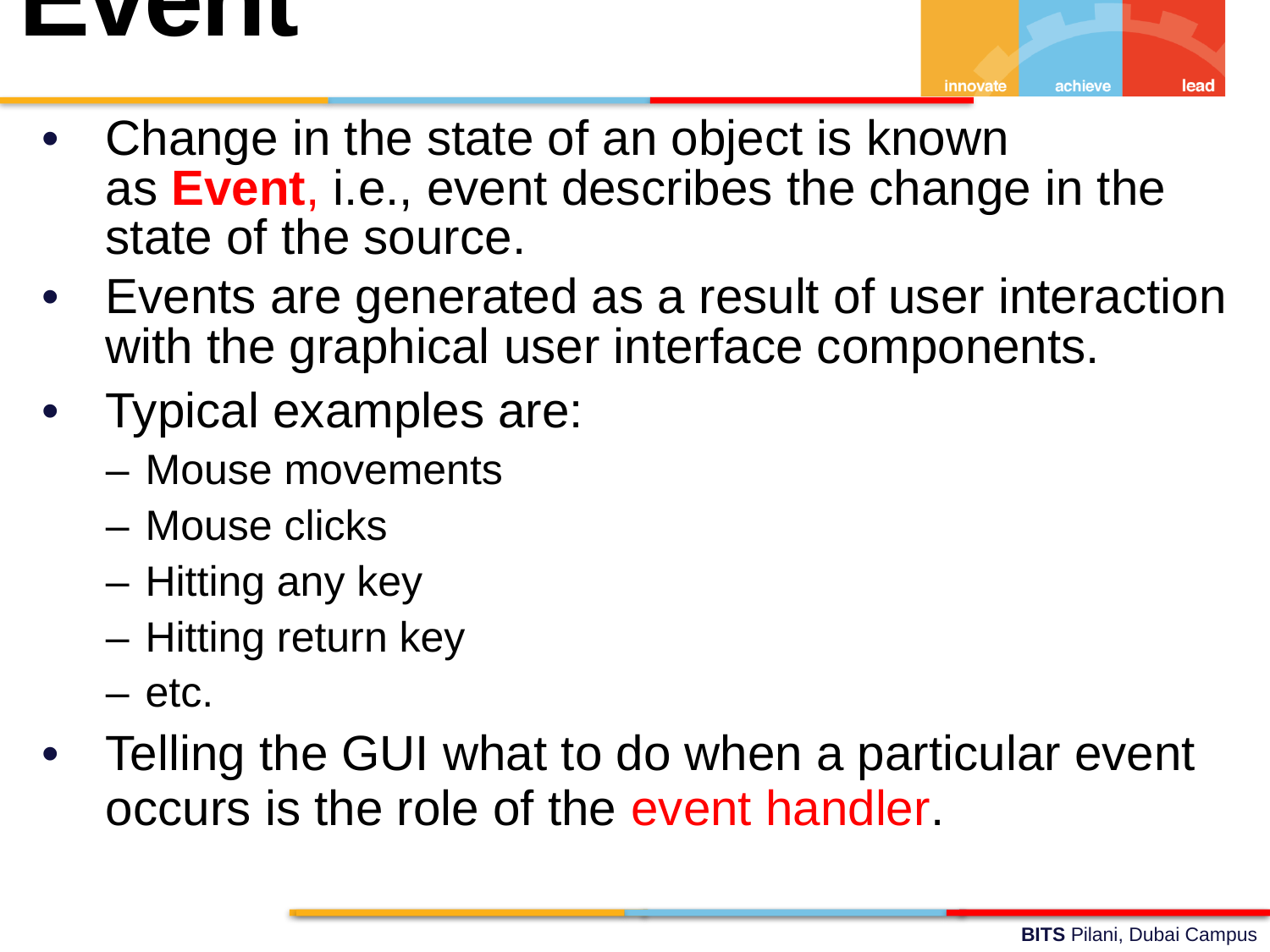

Event
Change in the state of an object is known as Event, i.e., event describes the change in the state of the source.
Events are generated as a result of user interaction with the graphical user interface components.
Typical examples are:
Mouse movements
Mouse clicks
Hitting any key
Hitting return key
etc.
Telling the GUI what to do when a particular event occurs is the role of the event handler.